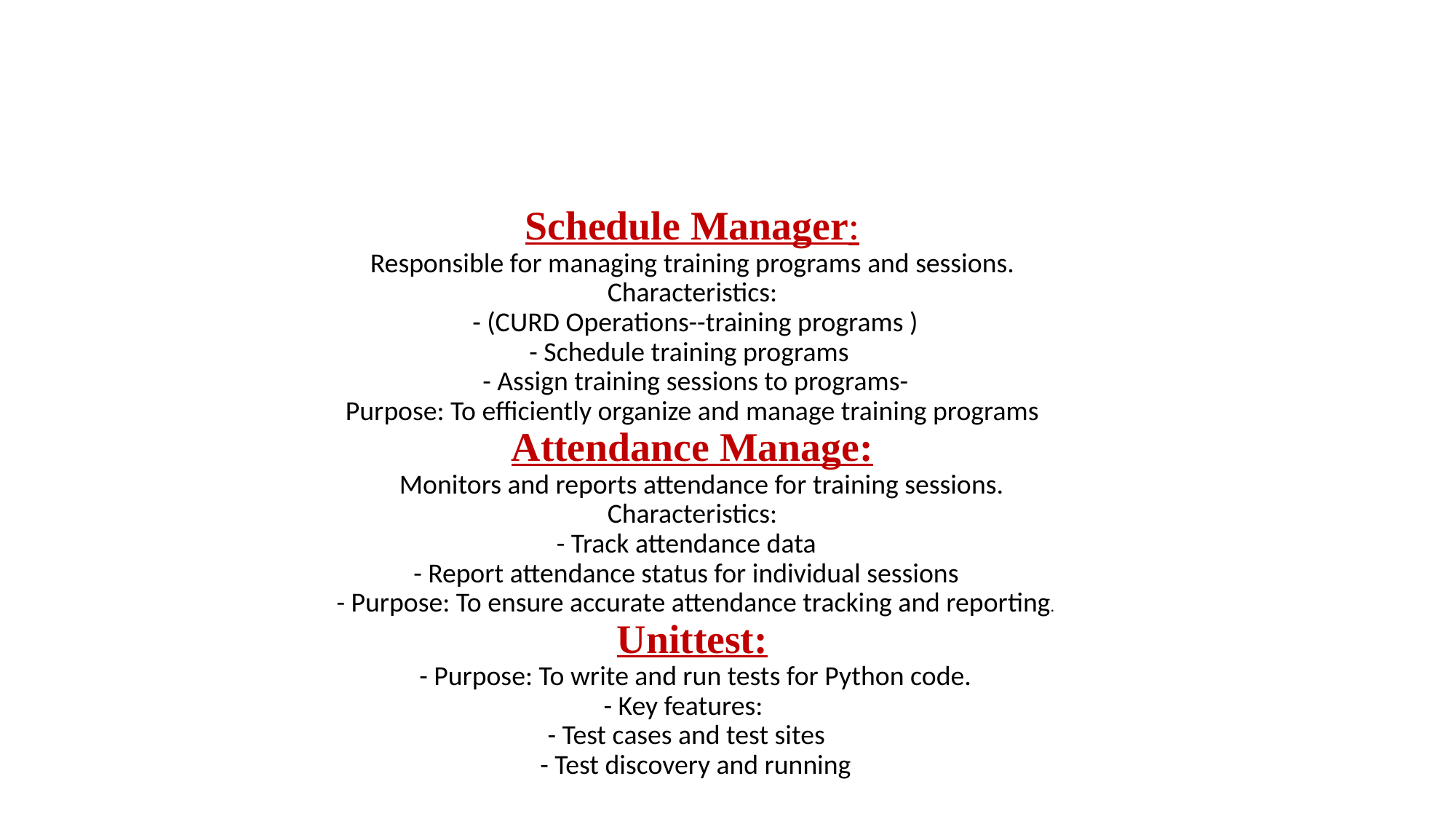

# Schedule Manager: Responsible for managing training programs and sessions. Characteristics: - (CURD Operations--training programs ) - Schedule training programs - Assign training sessions to programs- Purpose: To efficiently organize and manage training programs Attendance Manage: Monitors and reports attendance for training sessions. Characteristics: - Track attendance data - Report attendance status for individual sessions - Purpose: To ensure accurate attendance tracking and reporting. Unittest: - Purpose: To write and run tests for Python code. - Key features: - Test cases and test sites - Test discovery and running